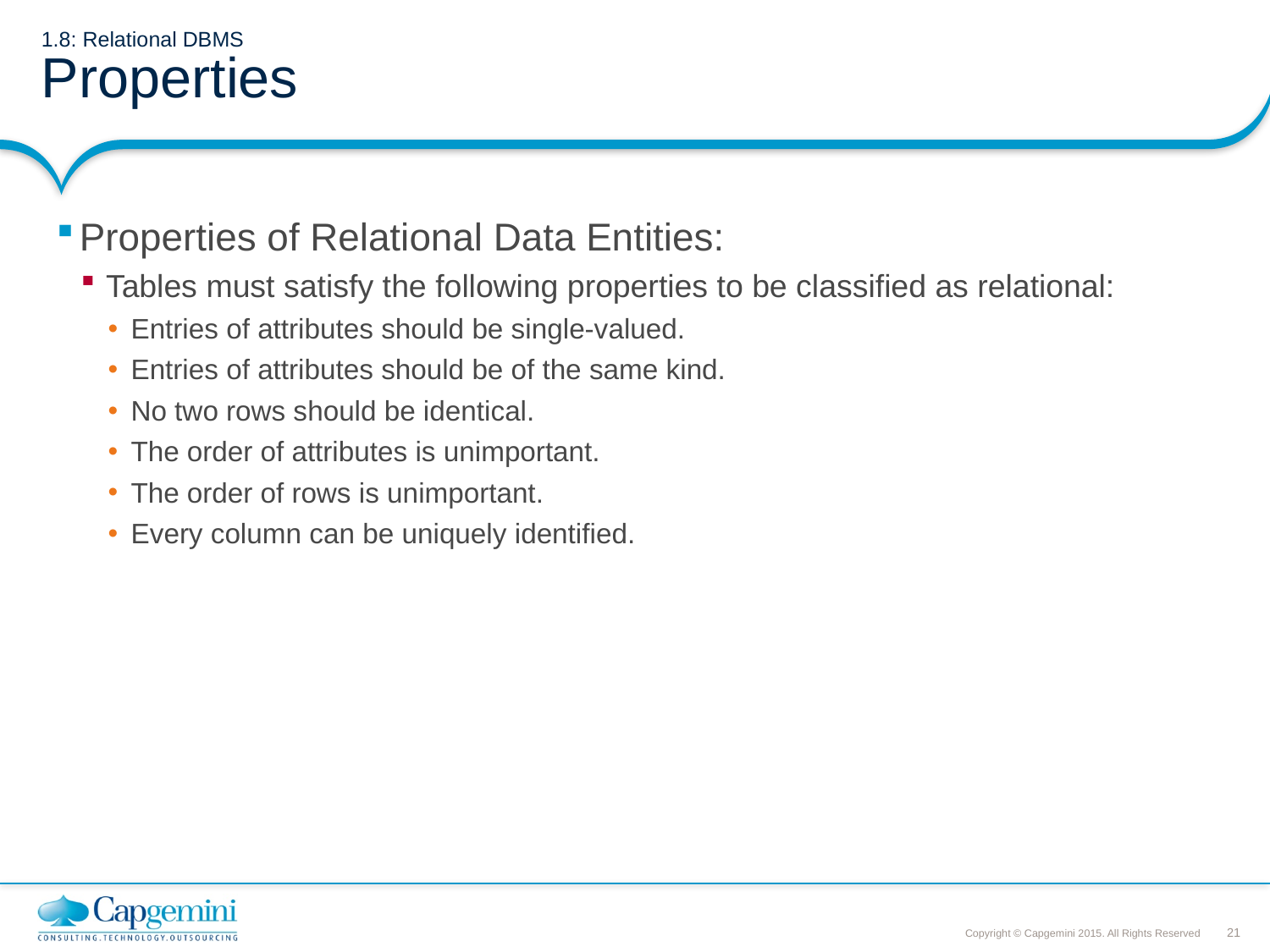

# 1.8: Relational DBMS Properties
Properties of Relational Data Entities:
Tables must satisfy the following properties to be classified as relational:
Entries of attributes should be single-valued.
Entries of attributes should be of the same kind.
No two rows should be identical.
The order of attributes is unimportant.
The order of rows is unimportant.
Every column can be uniquely identified.